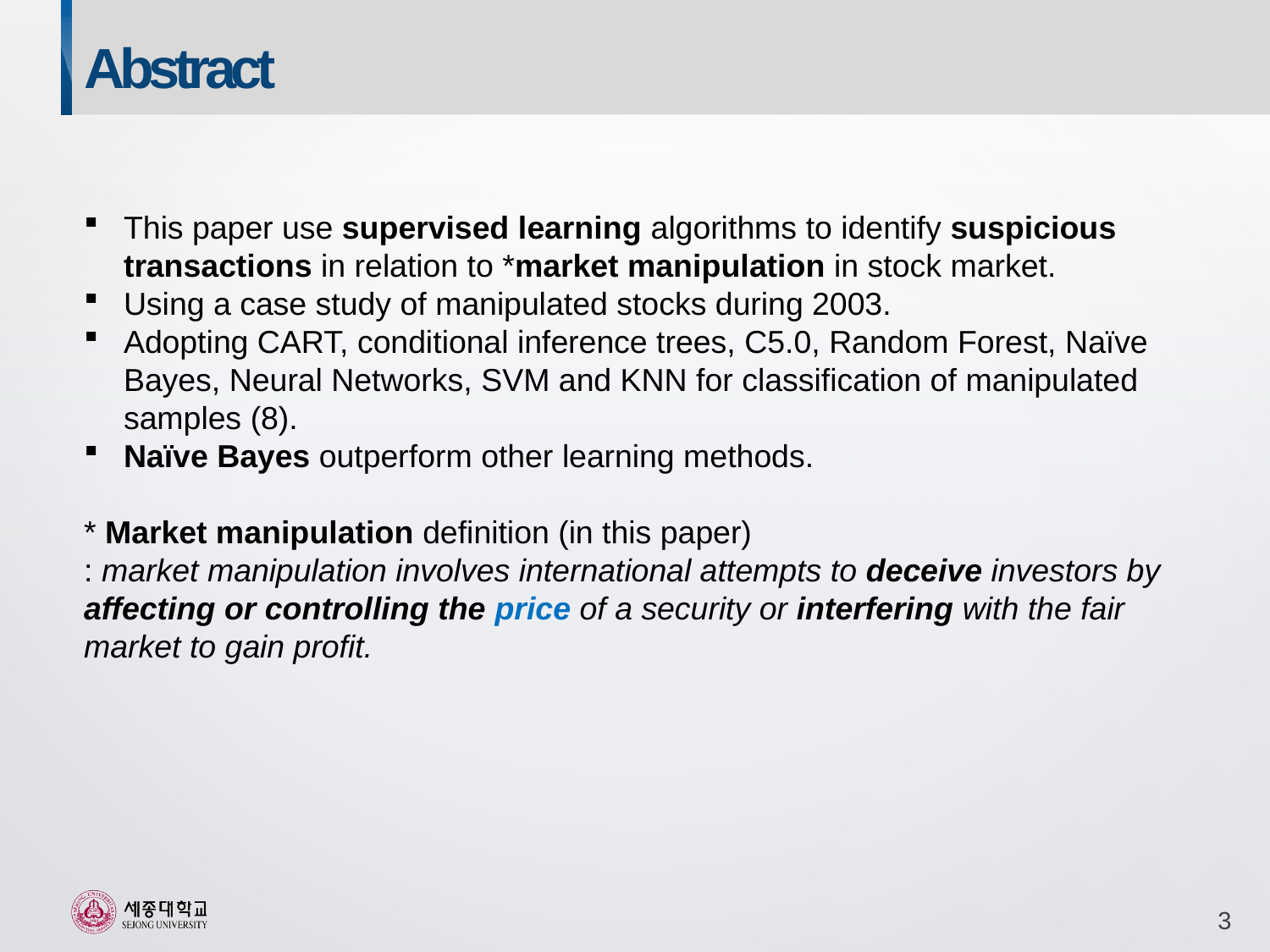

Abstract
This paper use supervised learning algorithms to identify suspicious transactions in relation to *market manipulation in stock market.
Using a case study of manipulated stocks during 2003.
Adopting CART, conditional inference trees, C5.0, Random Forest, Naïve Bayes, Neural Networks, SVM and KNN for classification of manipulated samples (8).
Naïve Bayes outperform other learning methods.

* Market manipulation definition (in this paper)
: market manipulation involves international attempts to deceive investors by affecting or controlling the price of a security or interfering with the fair market to gain profit.